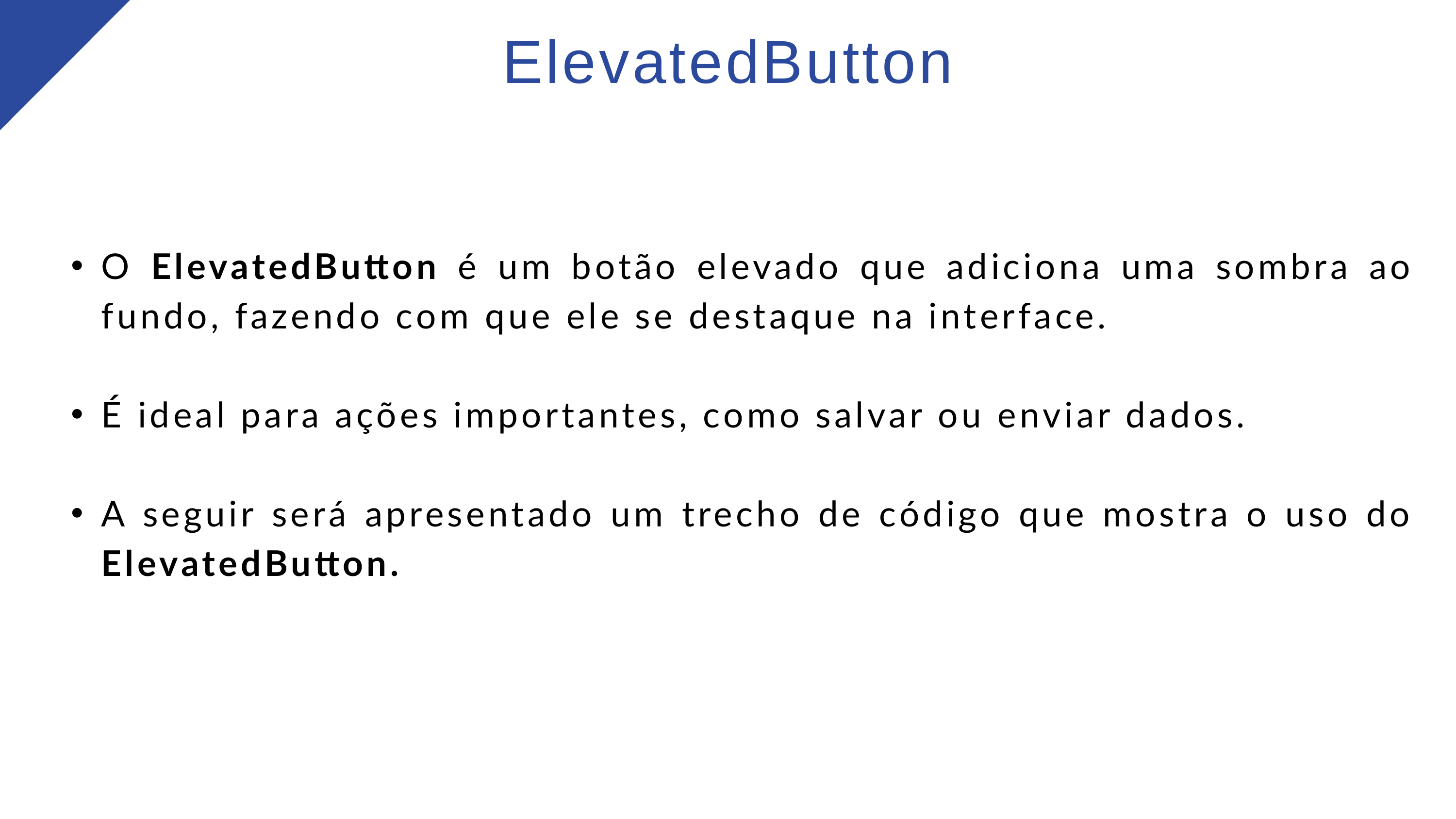

ElevatedButton
O ElevatedButton é um botão elevado que adiciona uma sombra ao fundo, fazendo com que ele se destaque na interface.

É ideal para ações importantes, como salvar ou enviar dados.

A seguir será apresentado um trecho de código que mostra o uso do ElevatedButton.